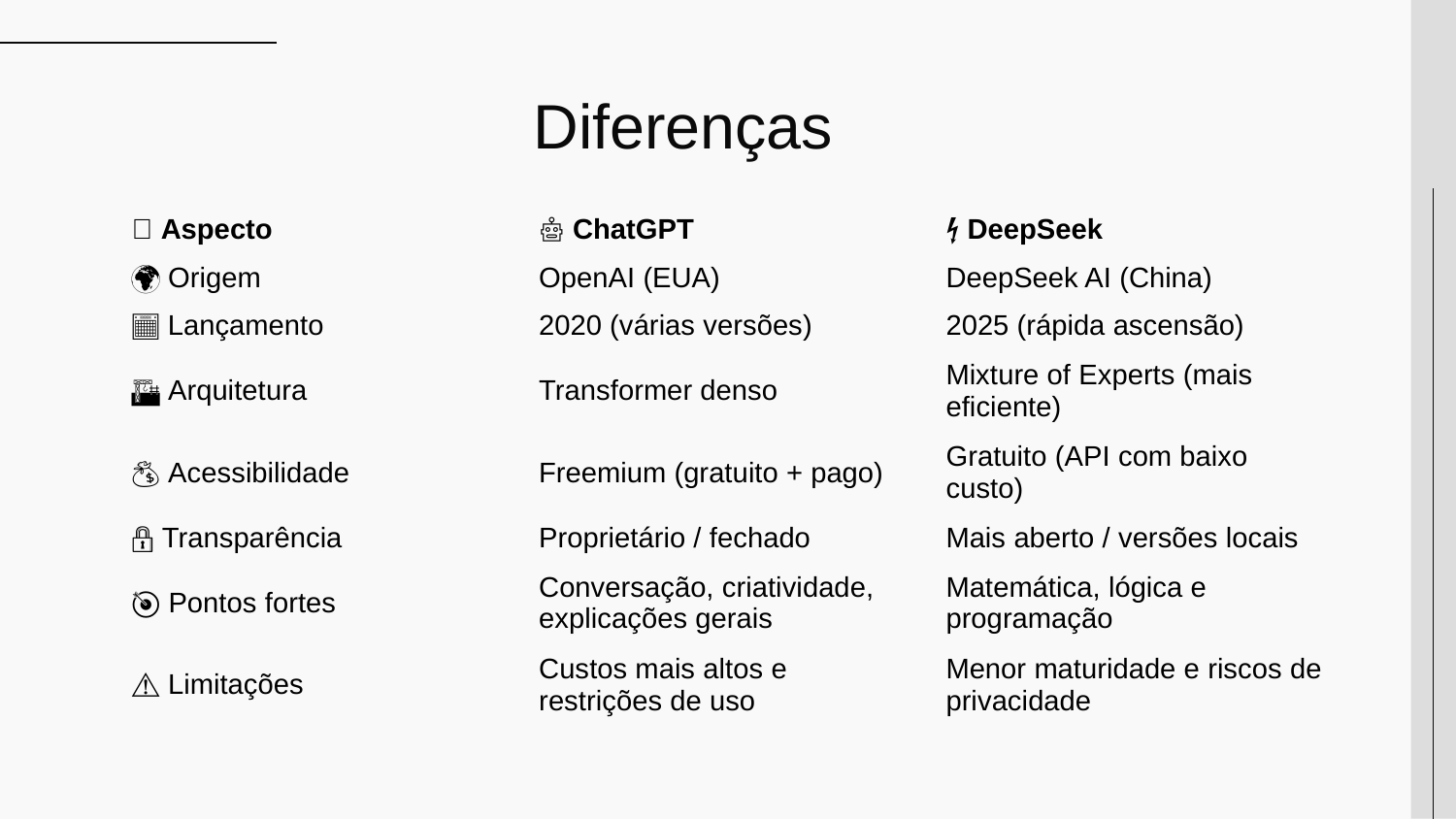

# Diferenças
| 🧩 Aspecto | 🤖 ChatGPT | ⚡ DeepSeek |
| --- | --- | --- |
| 🌍 Origem | OpenAI (EUA) | DeepSeek AI (China) |
| 📅 Lançamento | 2020 (várias versões) | 2025 (rápida ascensão) |
| 🏗️ Arquitetura | Transformer denso | Mixture of Experts (mais eficiente) |
| 💰 Acessibilidade | Freemium (gratuito + pago) | Gratuito (API com baixo custo) |
| 🔒 Transparência | Proprietário / fechado | Mais aberto / versões locais |
| 🎯 Pontos fortes | Conversação, criatividade, explicações gerais | Matemática, lógica e programação |
| ⚠️ Limitações | Custos mais altos e restrições de uso | Menor maturidade e riscos de privacidade |